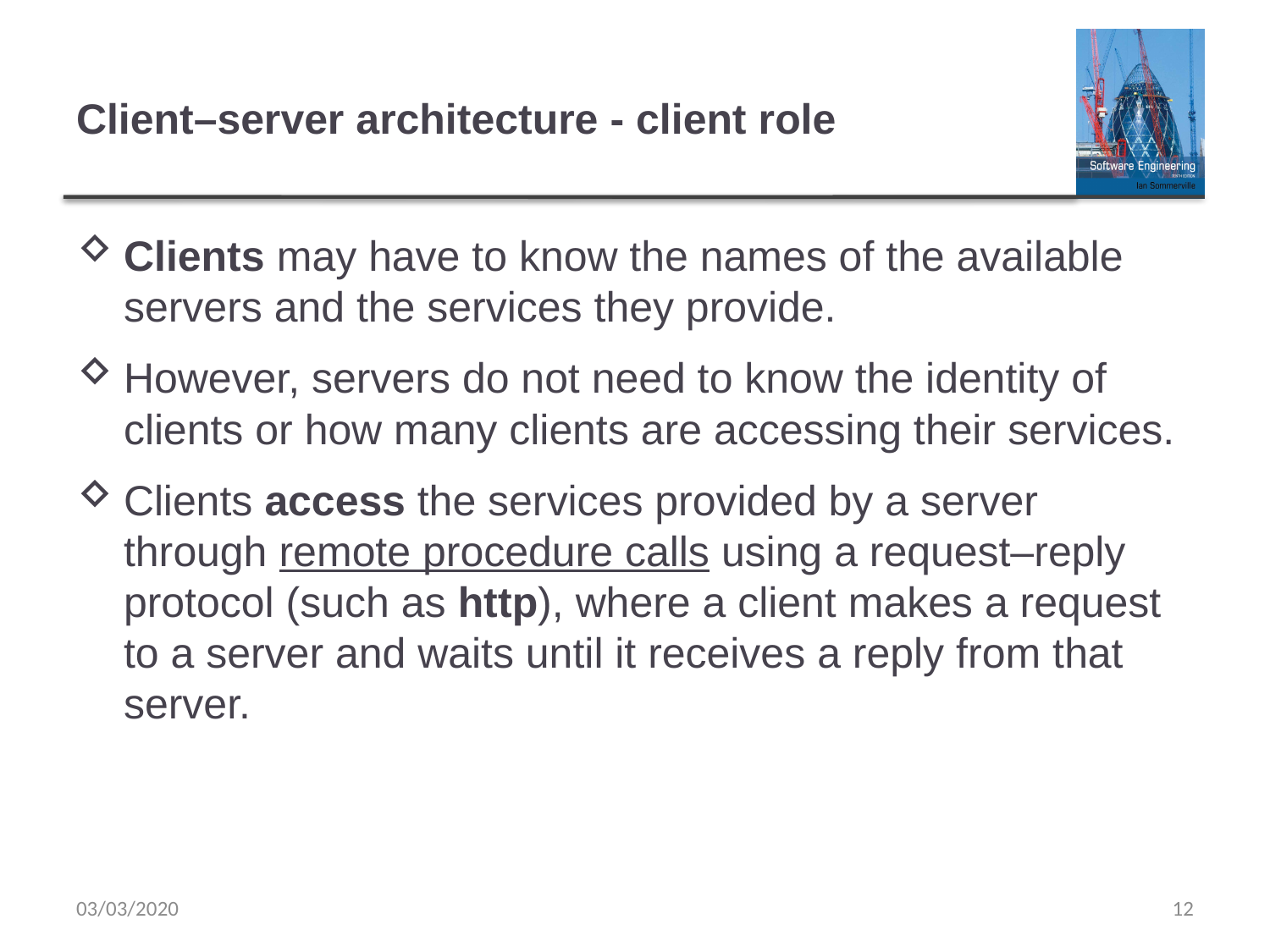

# Client–server architecture - client role
Clients may have to know the names of the available servers and the services they provide.
However, servers do not need to know the identity of clients or how many clients are accessing their services.
Clients access the services provided by a server through remote procedure calls using a request–reply protocol (such as http), where a client makes a request to a server and waits until it receives a reply from that server.
03/03/2020
12